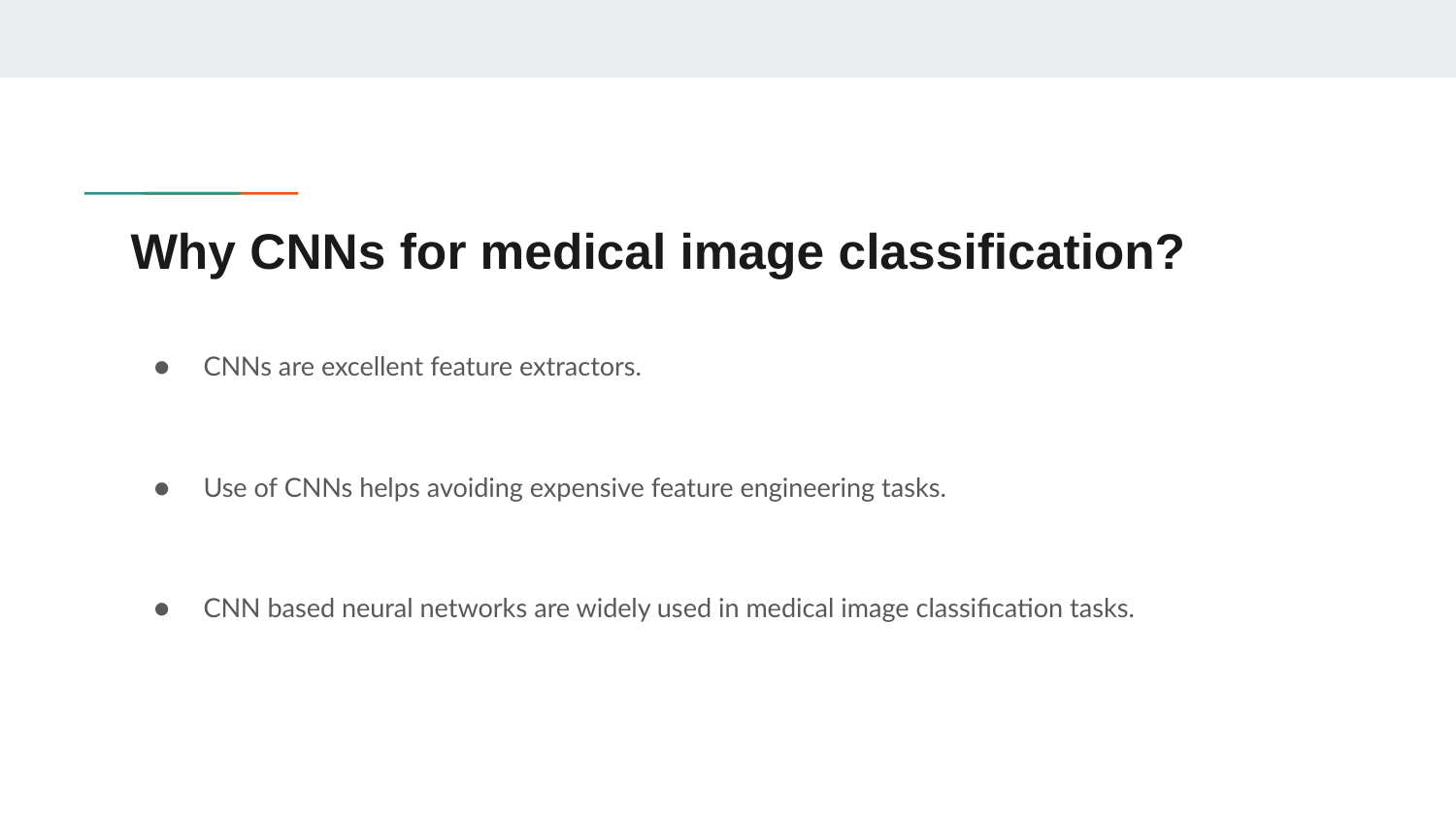

# Why CNNs for medical image classification?
CNNs are excellent feature extractors.

Use of CNNs helps avoiding expensive feature engineering tasks.

CNN based neural networks are widely used in medical image classification tasks.